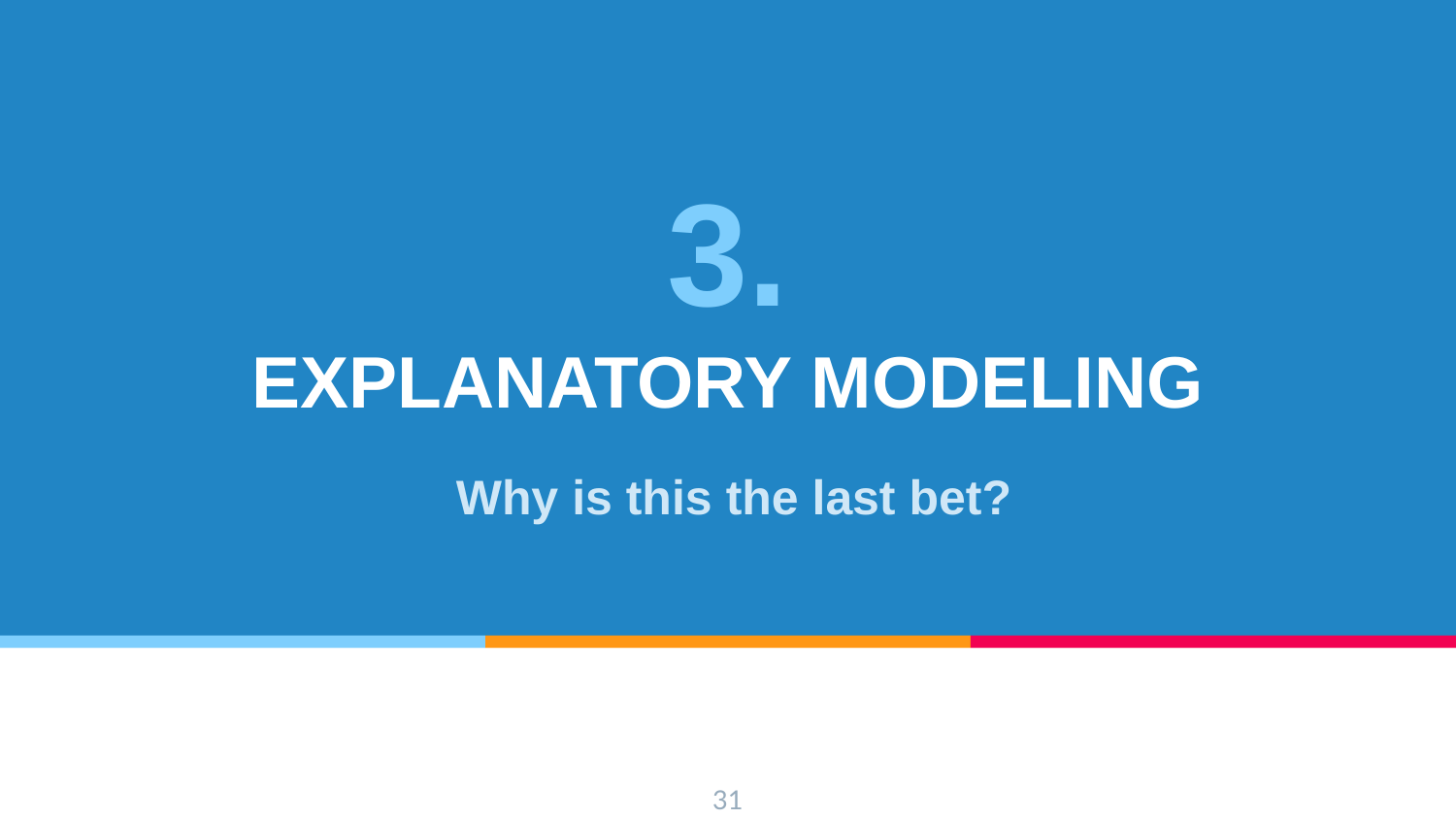

# 3.
EXPLANATORY MODELING
Why is this the last bet?
31